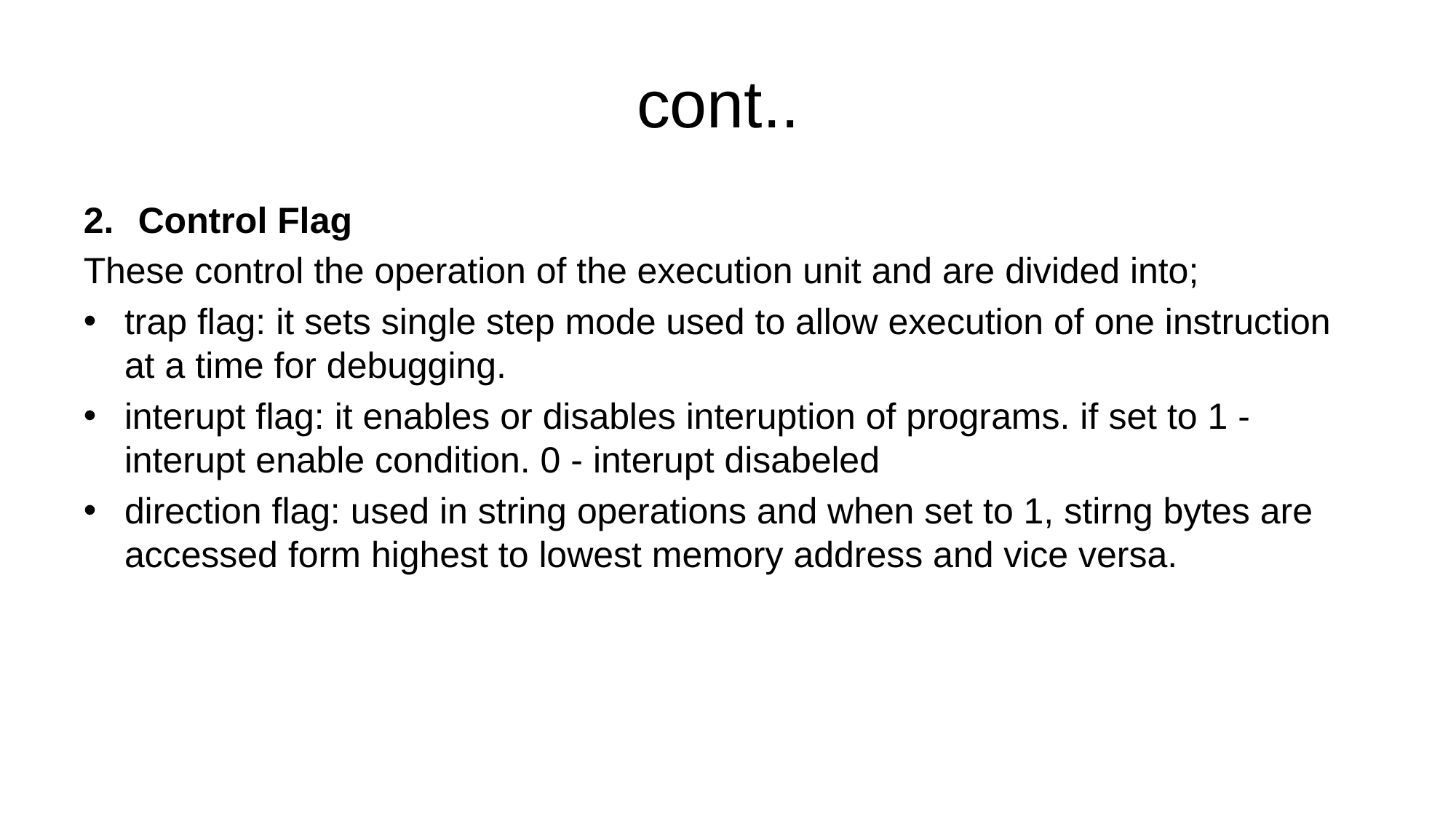

# cont..
Control Flag
These control the operation of the execution unit and are divided into;
trap flag: it sets single step mode used to allow execution of one instruction at a time for debugging.
interupt flag: it enables or disables interuption of programs. if set to 1 - interupt enable condition. 0 - interupt disabeled
direction flag: used in string operations and when set to 1, stirng bytes are accessed form highest to lowest memory address and vice versa.